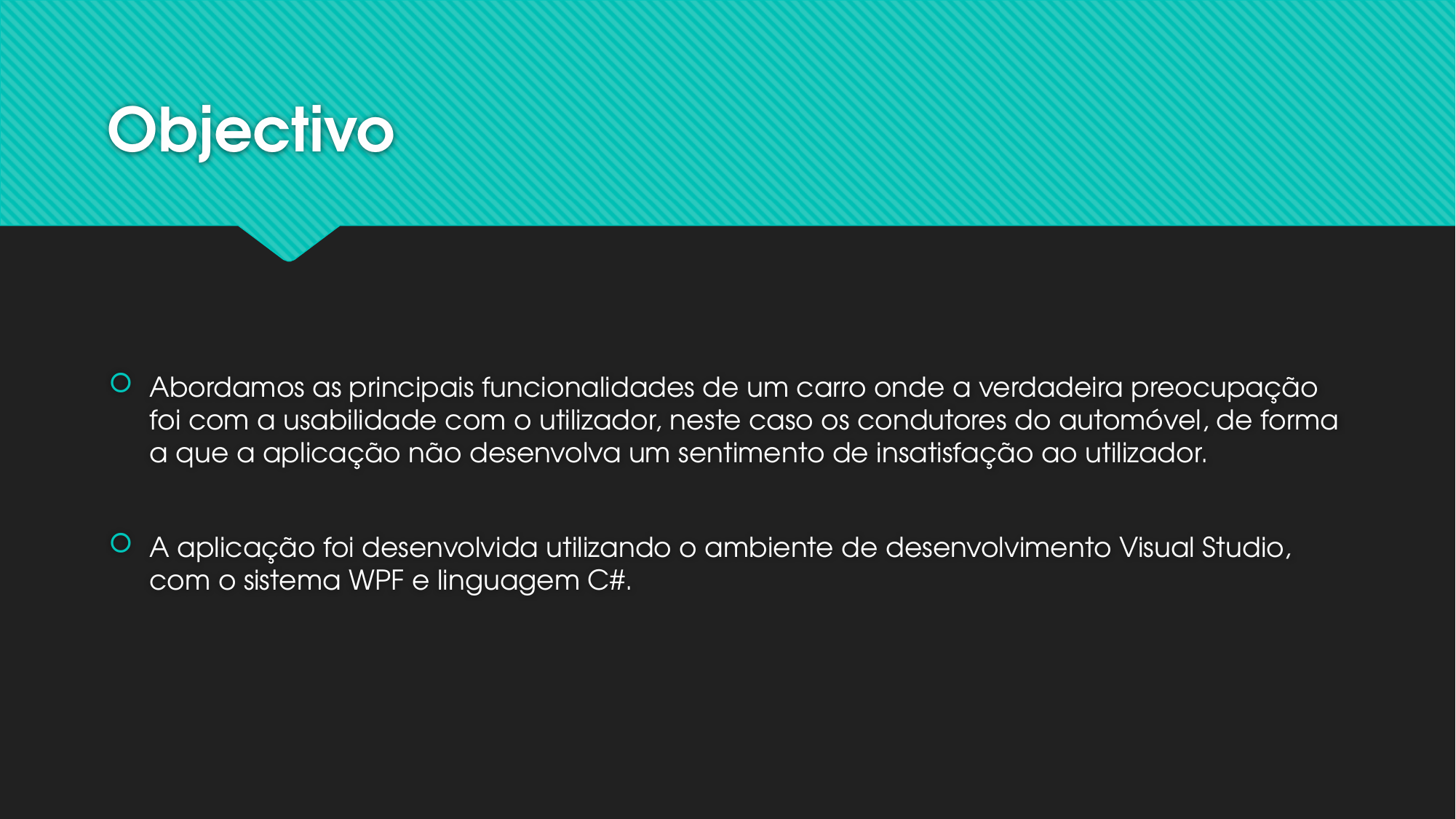

# Objectivo
Abordamos as principais funcionalidades de um carro onde a verdadeira preocupação foi com a usabilidade com o utilizador, neste caso os condutores do automóvel, de forma a que a aplicação não desenvolva um sentimento de insatisfação ao utilizador.

A aplicação foi desenvolvida utilizando o ambiente de desenvolvimento Visual Studio, com o sistema WPF e linguagem C#.